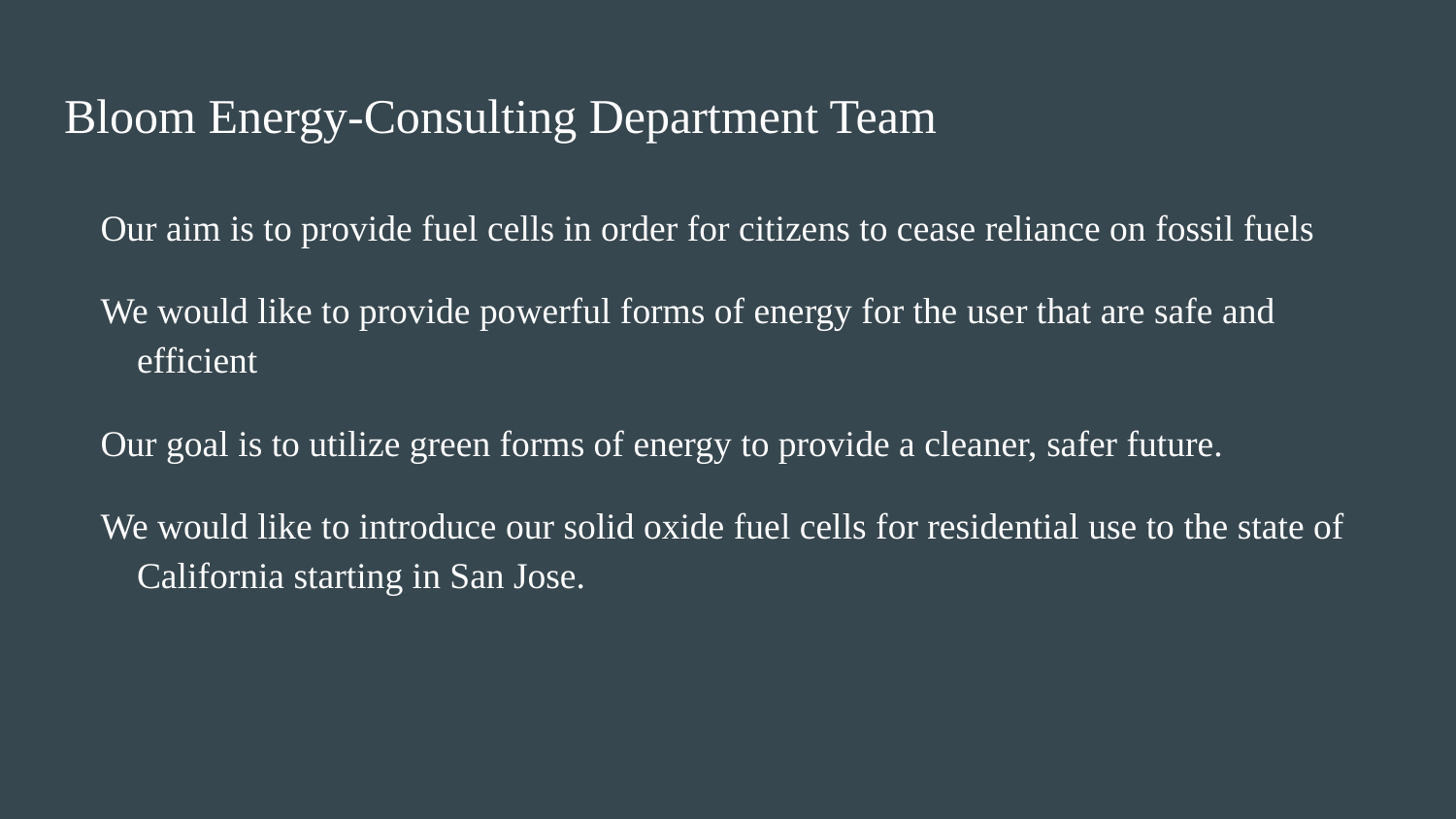

# Bloom Energy-Consulting Department Team
Our aim is to provide fuel cells in order for citizens to cease reliance on fossil fuels
We would like to provide powerful forms of energy for the user that are safe and efficient
Our goal is to utilize green forms of energy to provide a cleaner, safer future.
We would like to introduce our solid oxide fuel cells for residential use to the state of California starting in San Jose.